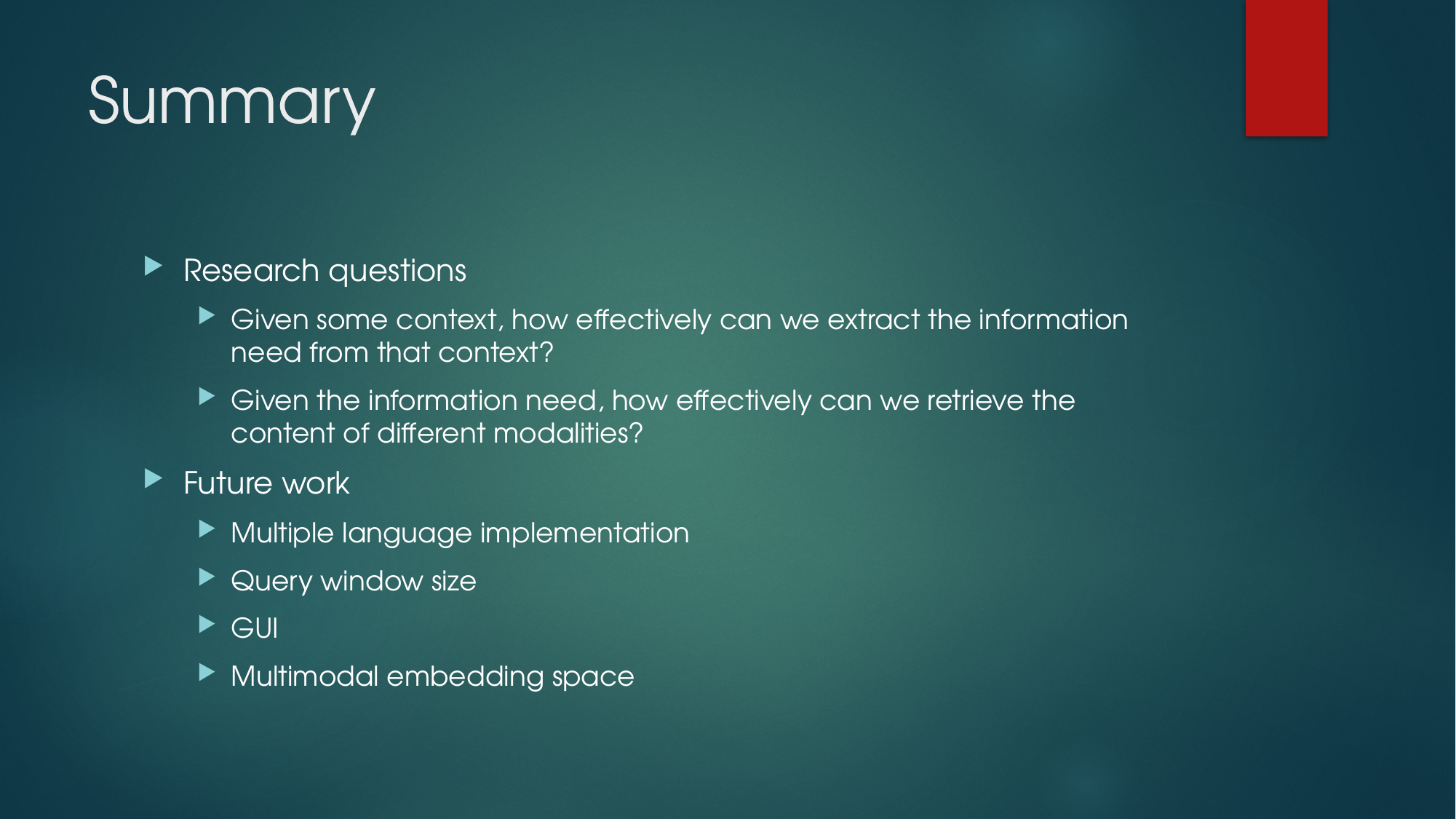

# Summary
Research questions
Given some context, how effectively can we extract the information need from that context?
Given the information need, how effectively can we retrieve the content of different modalities?
Future work
Multiple language implementation
Query window size
GUI
Multimodal embedding space